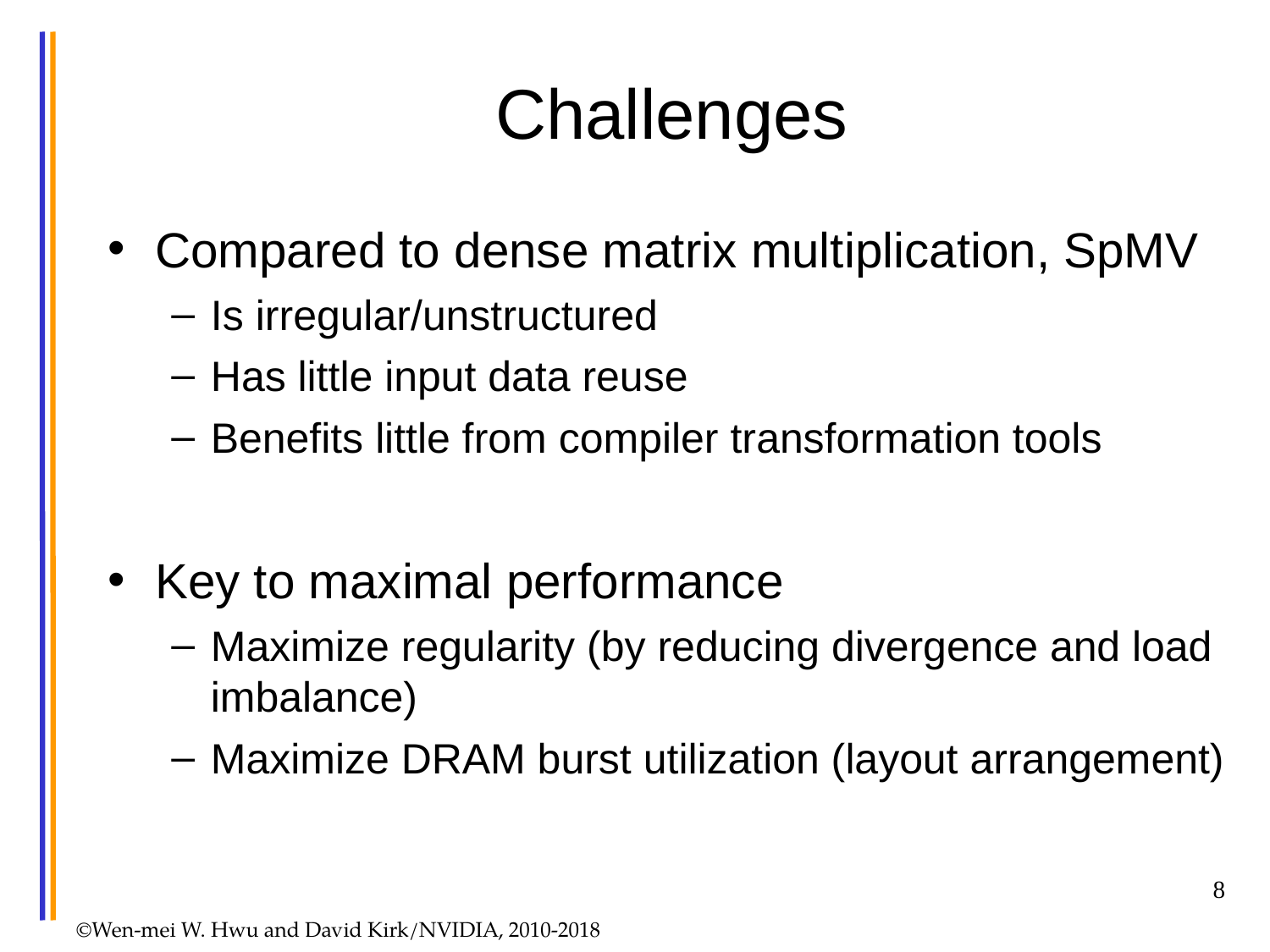

# Challenges
Compared to dense matrix multiplication, SpMV
Is irregular/unstructured
Has little input data reuse
Benefits little from compiler transformation tools

Key to maximal performance
Maximize regularity (by reducing divergence and load imbalance)
Maximize DRAM burst utilization (layout arrangement)

8
©Wen-mei W. Hwu and David Kirk/NVIDIA, 2010-2018